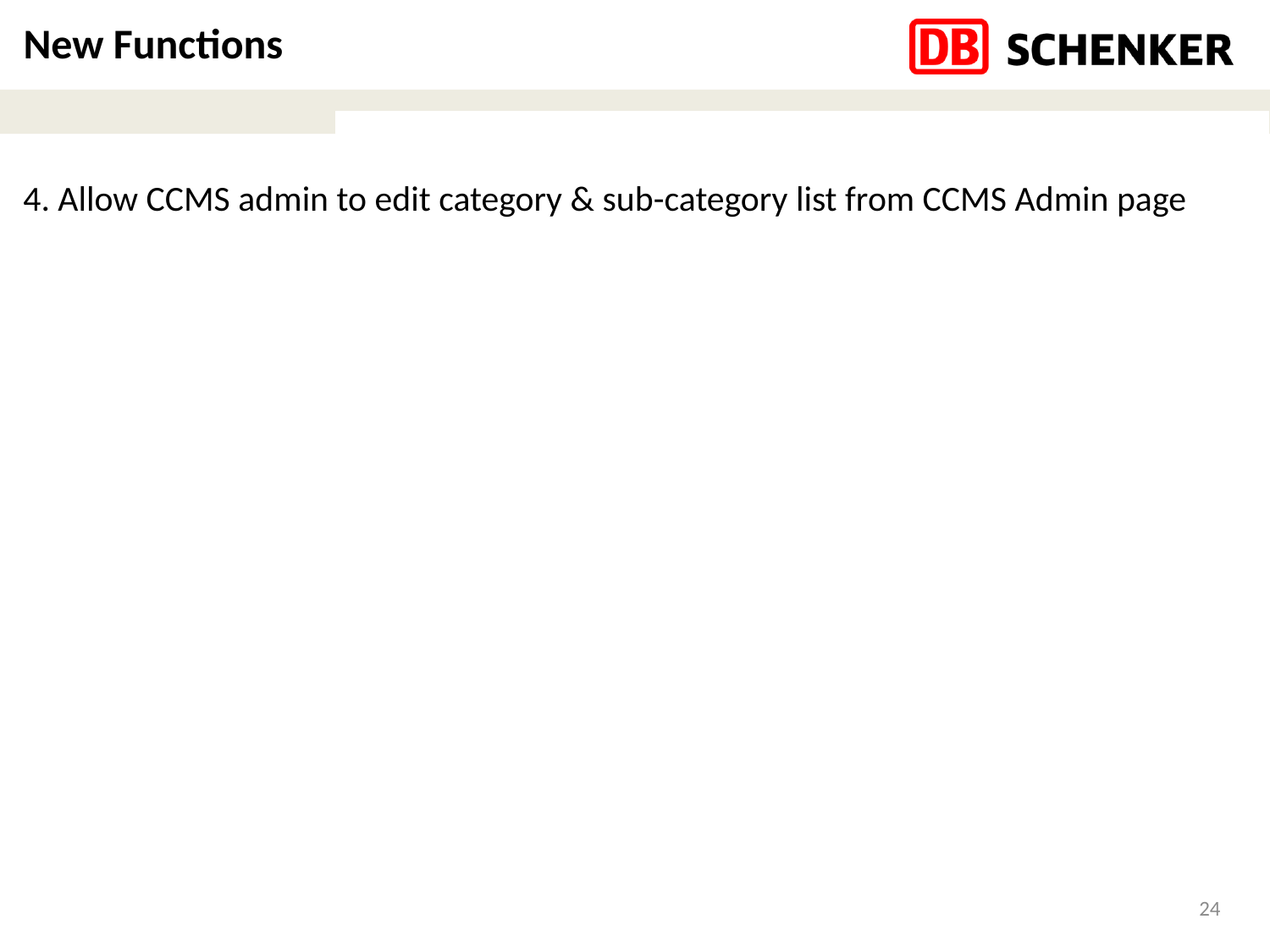

# New Functions
4. Allow CCMS admin to edit category & sub-category list from CCMS Admin page
24